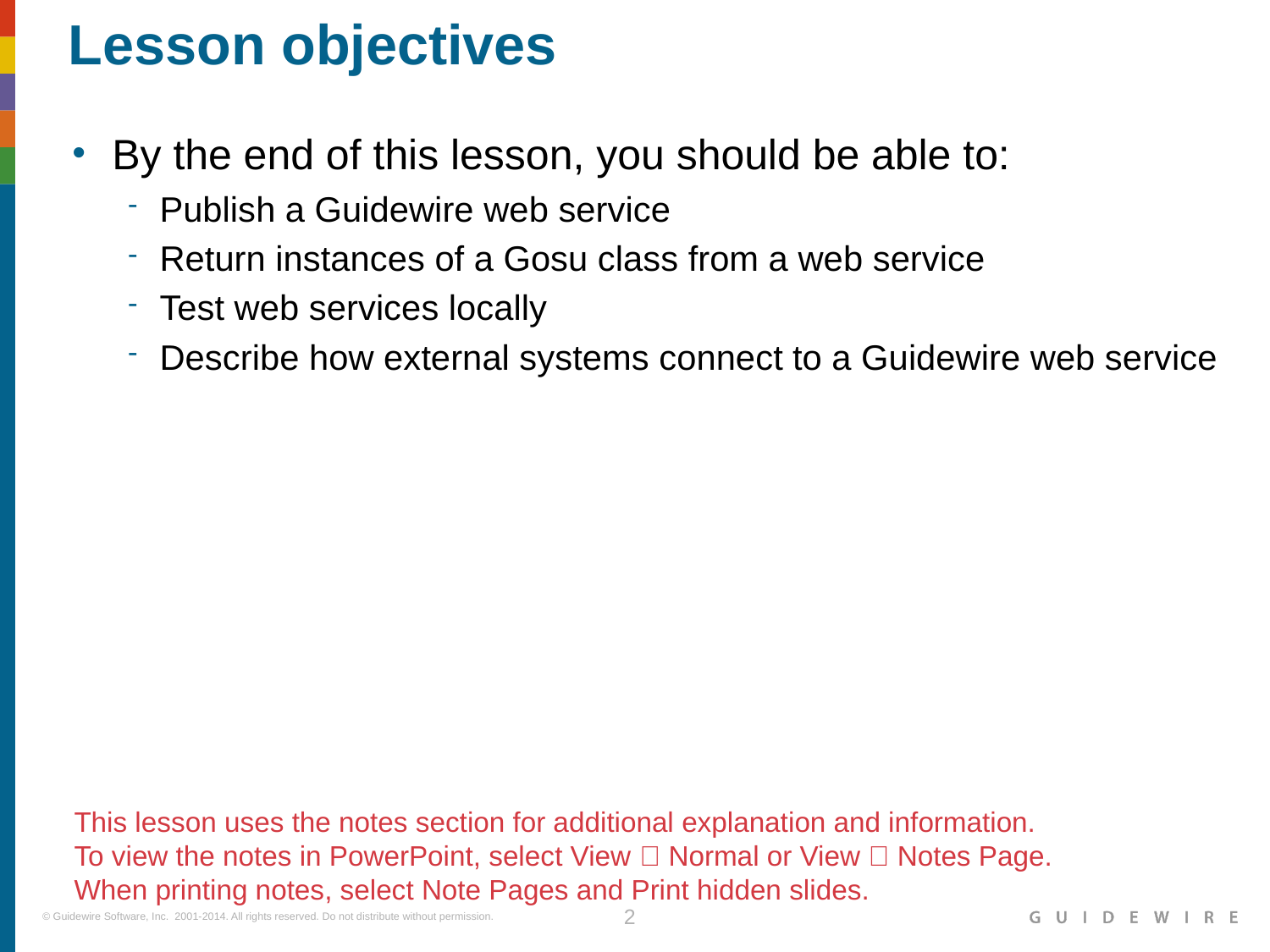

Publish a Guidewire web service
Return instances of a Gosu class from a web service
Test web services locally
Describe how external systems connect to a Guidewire web service